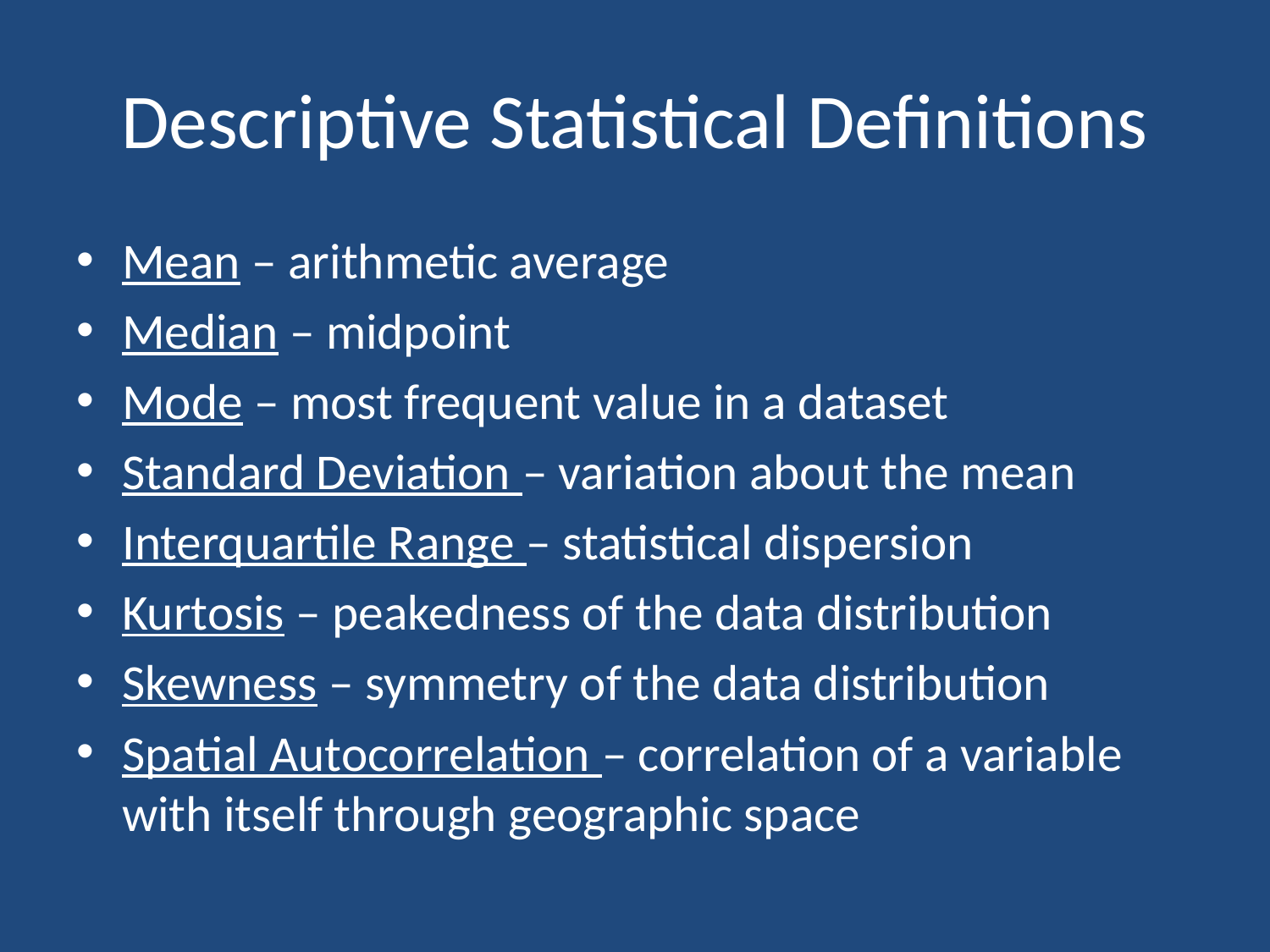

# Descriptive Statistical Definitions
Mean – arithmetic average
Median – midpoint
Mode – most frequent value in a dataset
Standard Deviation – variation about the mean
Interquartile Range – statistical dispersion
Kurtosis – peakedness of the data distribution
Skewness – symmetry of the data distribution
Spatial Autocorrelation – correlation of a variable with itself through geographic space